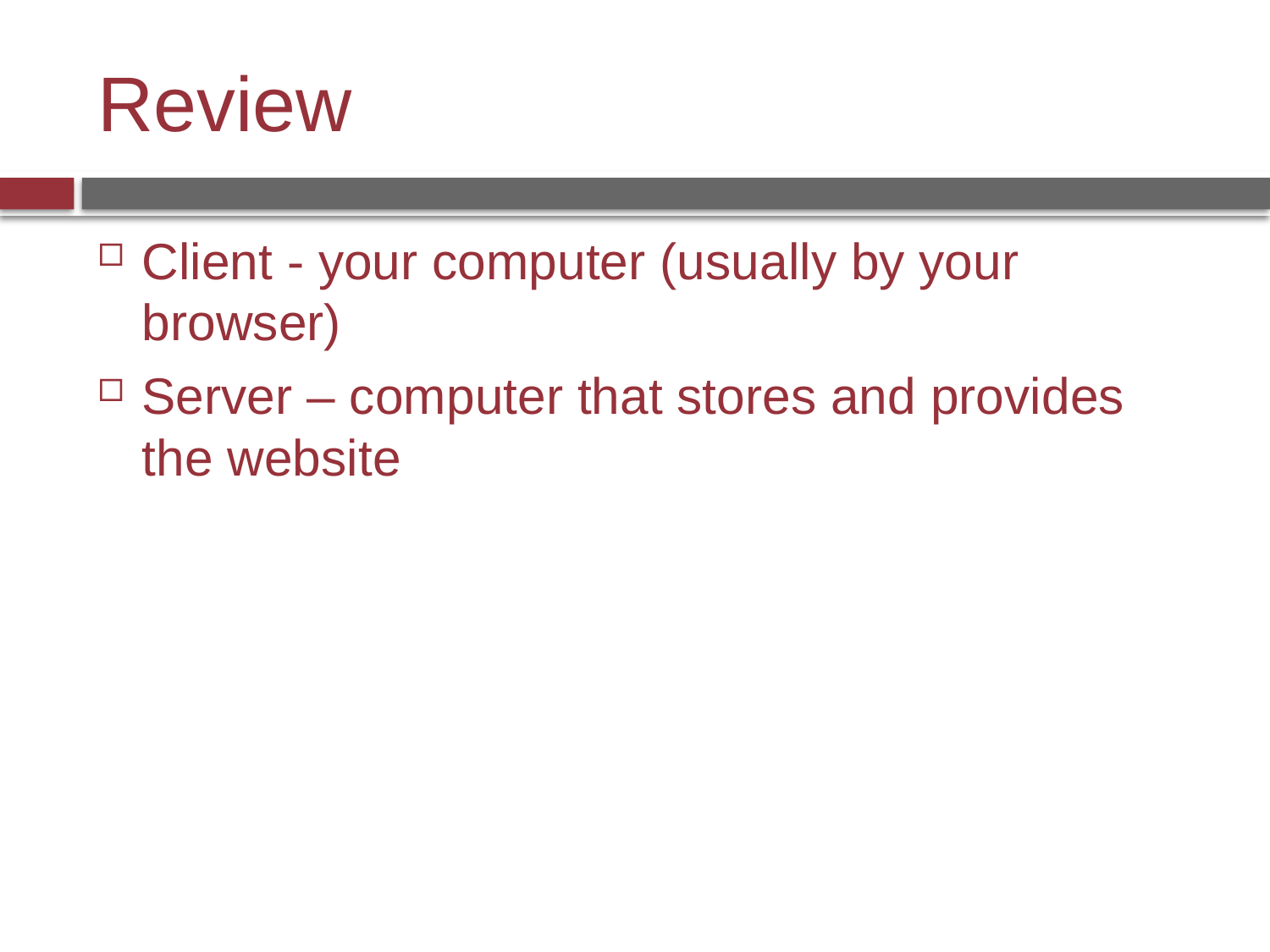

# Review
Client - your computer (usually by your browser)
Server – computer that stores and provides the website